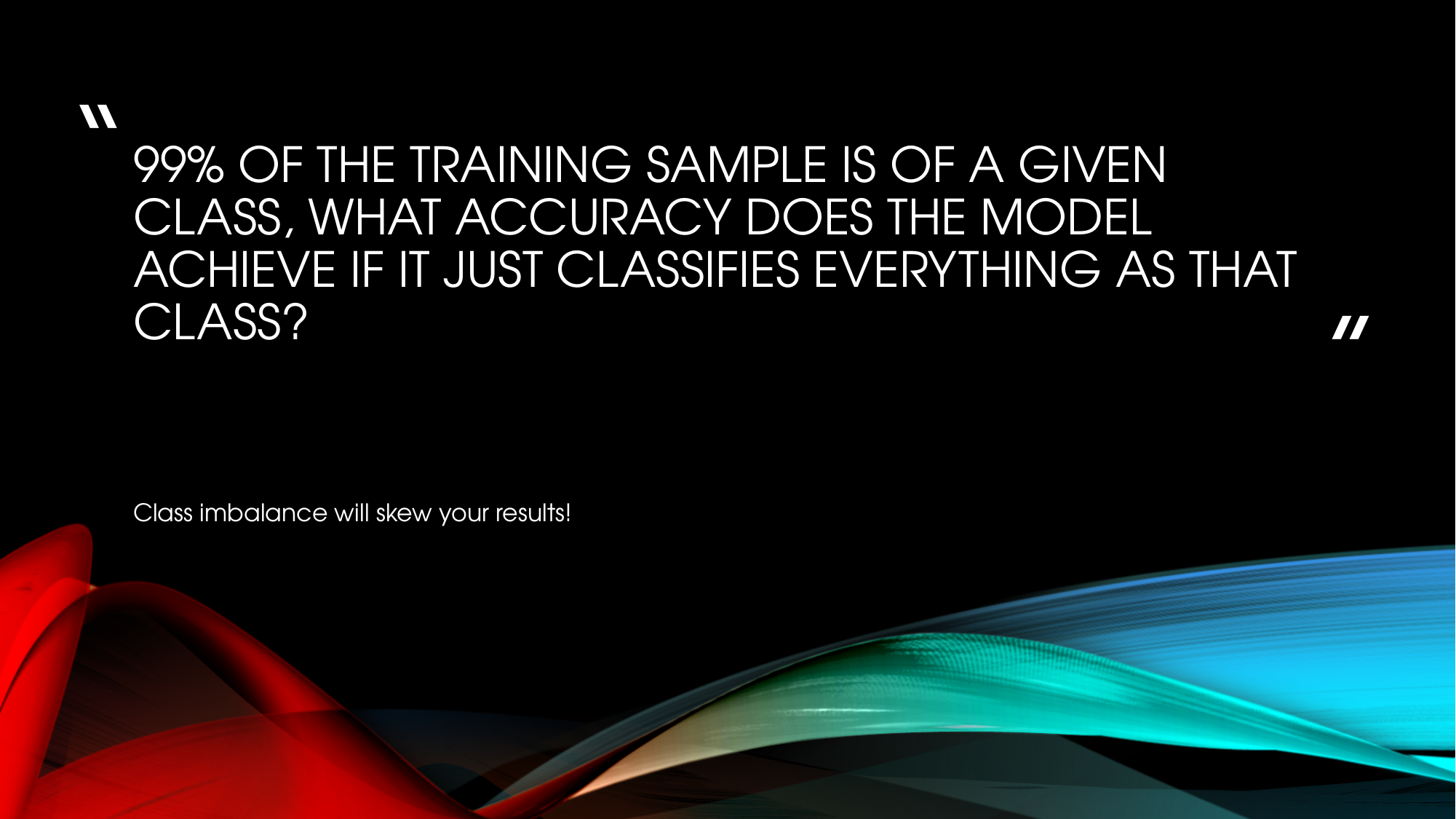

# 99% of the training sample is of a given class, what accuracy does the model achieve if it just classifies everything as that class?

Class imbalance will skew your results!